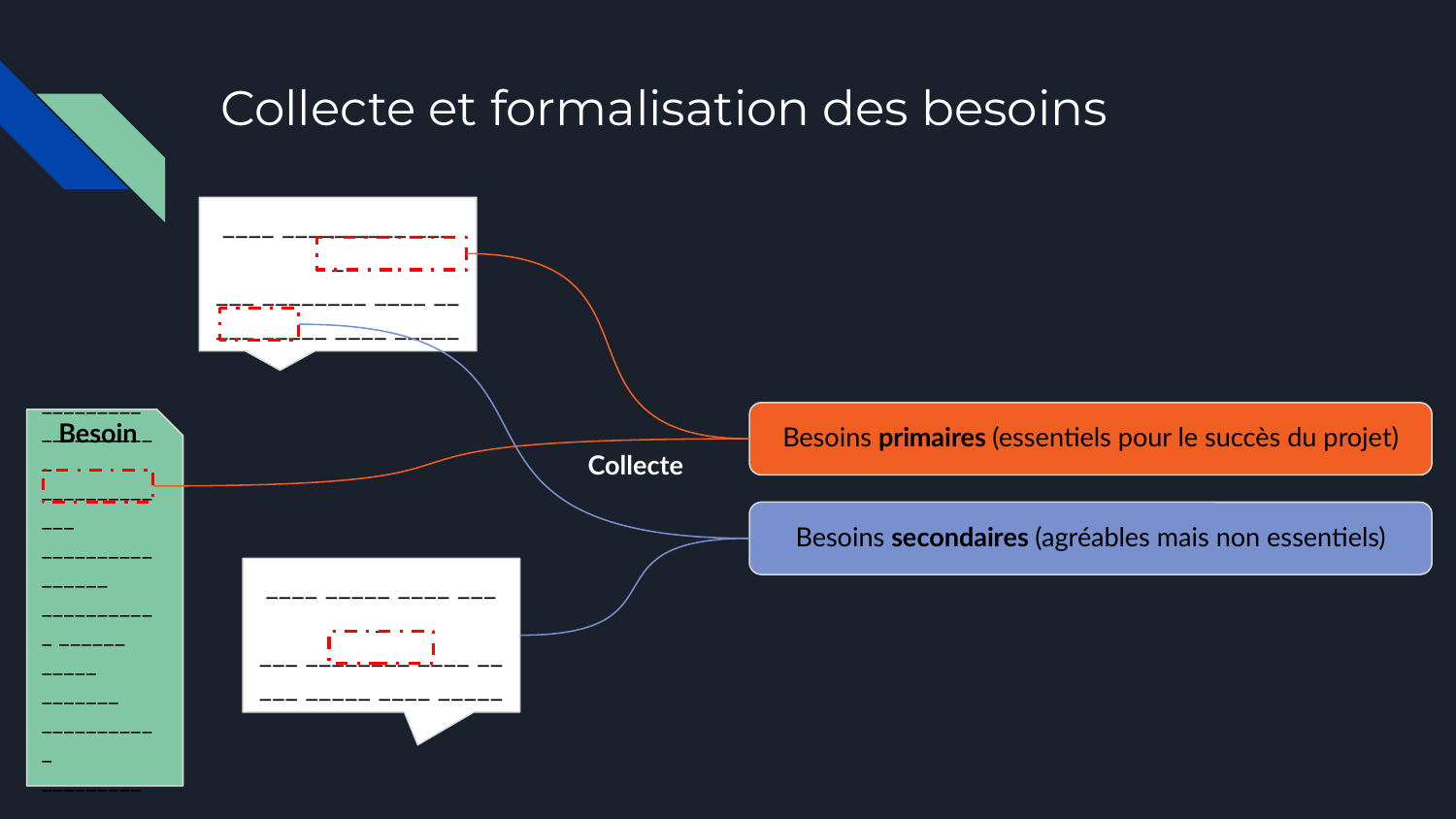

# Collecte et formalisation des besoins
____ _____ ____ ___ _
___ ________ ____ __
___ _____ ____ _____

Besoin
_________
___________
_____________ __________ ______
___________ ______ _____ _______
___________ _________ ______
Besoins primaires (essentiels pour le succès du projet)
Collecte

Besoins secondaires (agréables mais non essentiels)
____ _____ ____ ___ _
___ ________ ____ __
___ _____ ____ _____